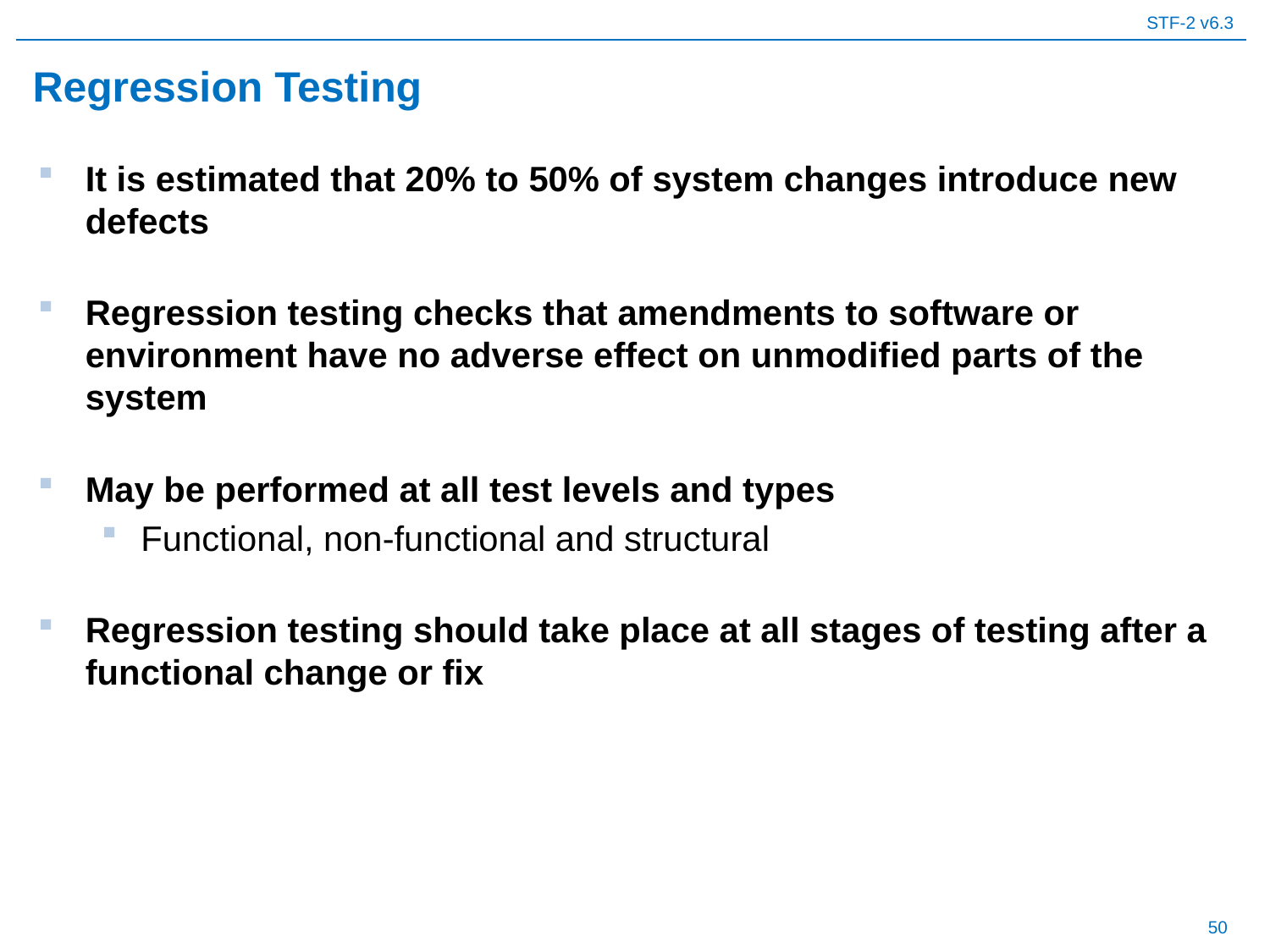

# Regression Testing
It is estimated that 20% to 50% of system changes introduce new defects
Regression testing checks that amendments to software or environment have no adverse effect on unmodified parts of the system
May be performed at all test levels and types
Functional, non-functional and structural
Regression testing should take place at all stages of testing after a functional change or fix